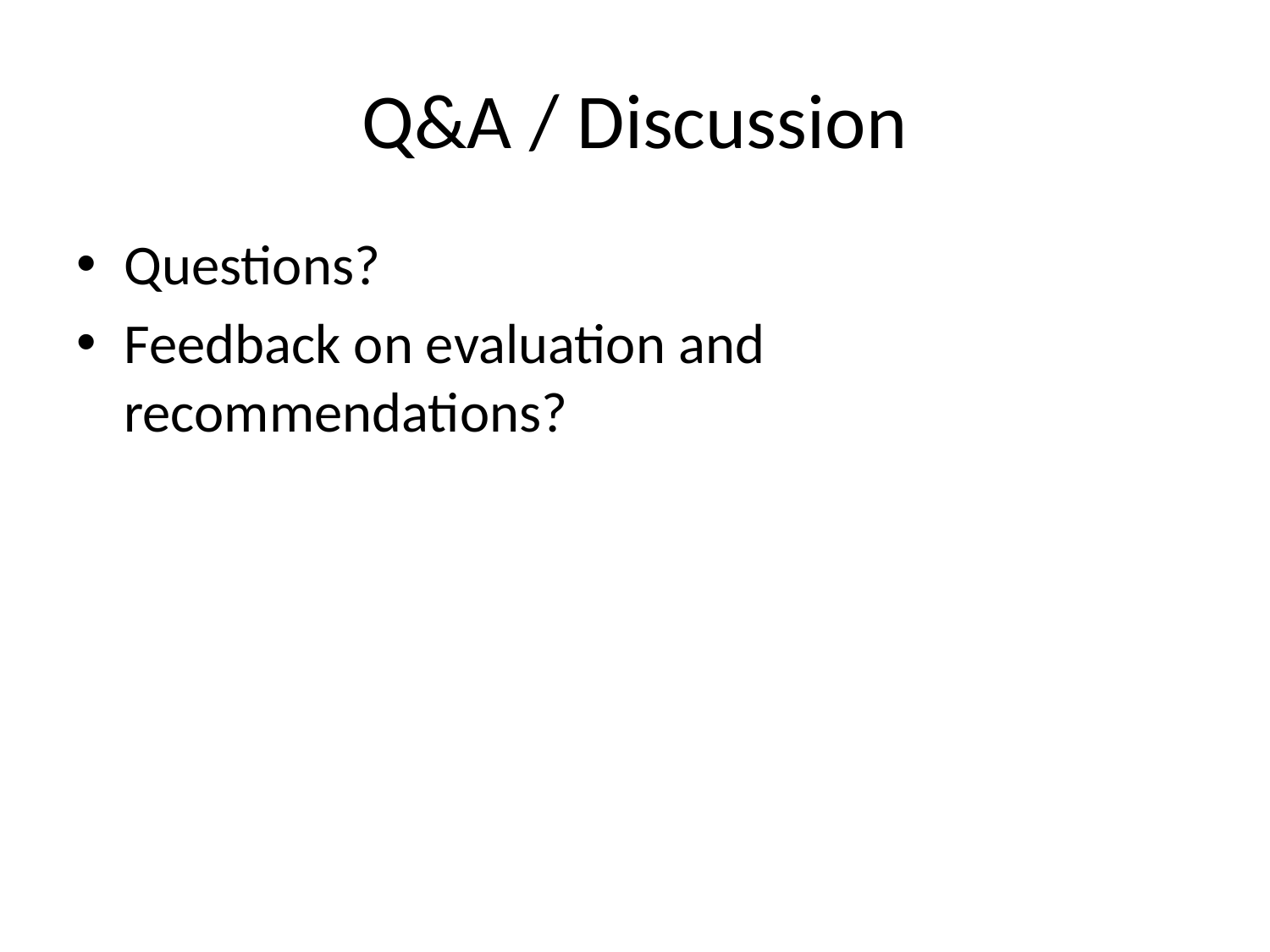

# Q&A / Discussion
Questions?
Feedback on evaluation and recommendations?